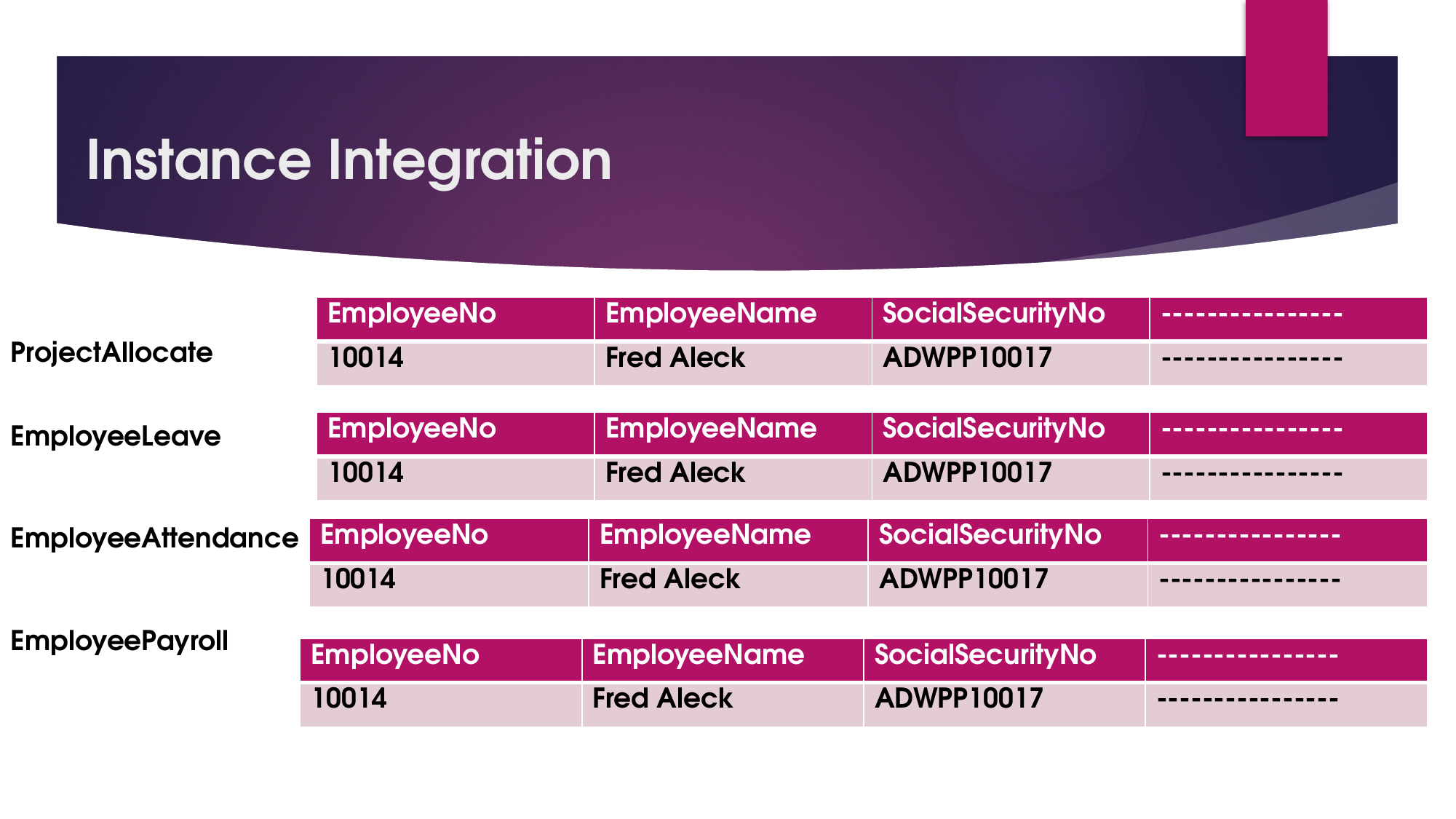

# Instance Integration

| EmployeeNo | EmployeeName | SocialSecurityNo | ---------------- |
| --- | --- | --- | --- |
| 10014 | Fred Aleck | ADWPP10017 | ---------------- |
ProjectAllocate
EmployeeLeave
EmployeeAttendance
EmployeePayroll
| EmployeeNo | EmployeeName | SocialSecurityNo | ---------------- |
| --- | --- | --- | --- |
| 10014 | Fred Aleck | ADWPP10017 | ---------------- |
| EmployeeNo | EmployeeName | SocialSecurityNo | ---------------- |
| --- | --- | --- | --- |
| 10014 | Fred Aleck | ADWPP10017 | ---------------- |
| EmployeeNo | EmployeeName | SocialSecurityNo | ---------------- |
| --- | --- | --- | --- |
| 10014 | Fred Aleck | ADWPP10017 | ---------------- |